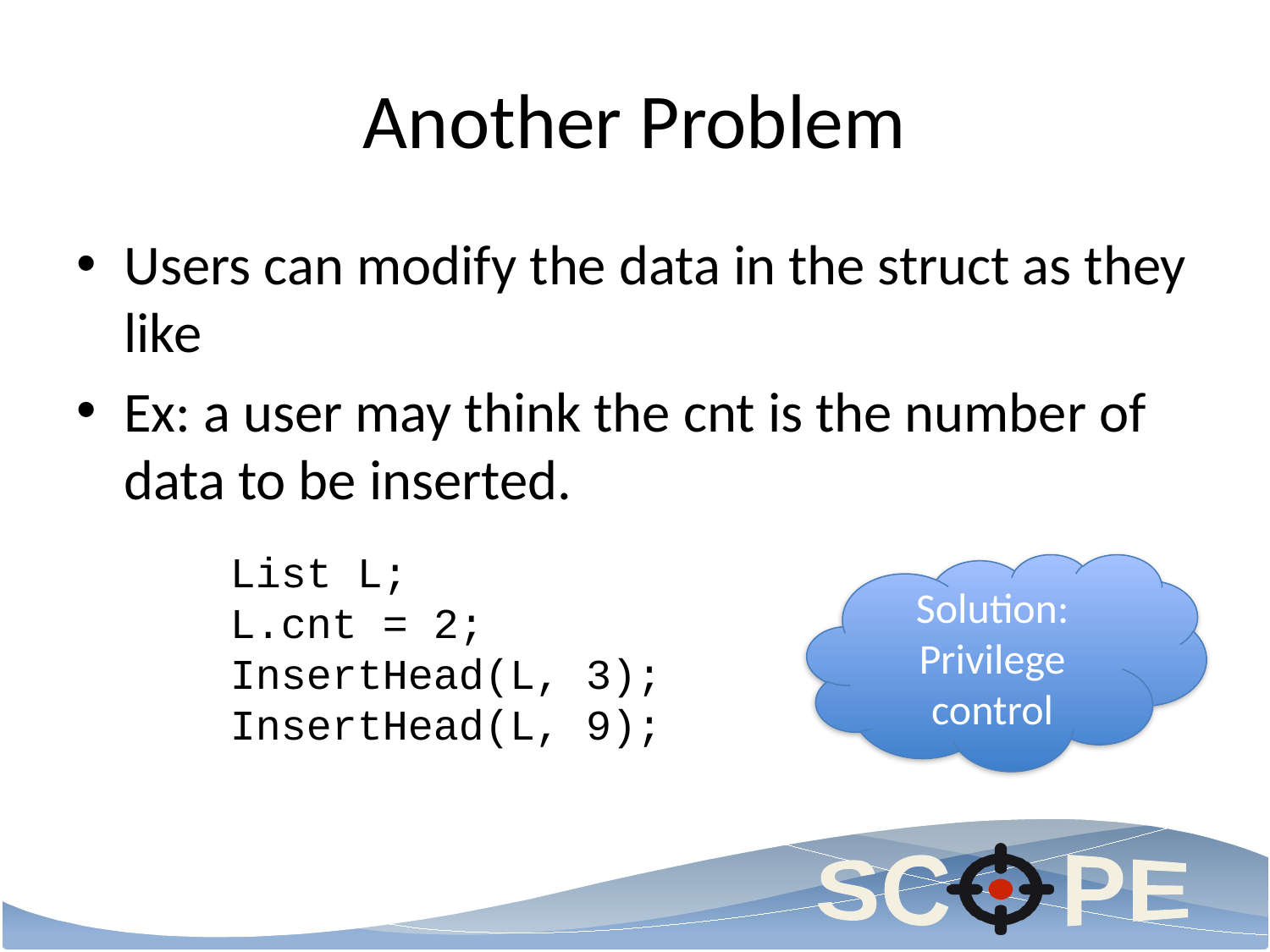

# Another Problem
Users can modify the data in the struct as they like
Ex: a user may think the cnt is the number of data to be inserted.

List L;
L.cnt = 2;
InsertHead(L, 3);
InsertHead(L, 9);
Solution: Privilege control